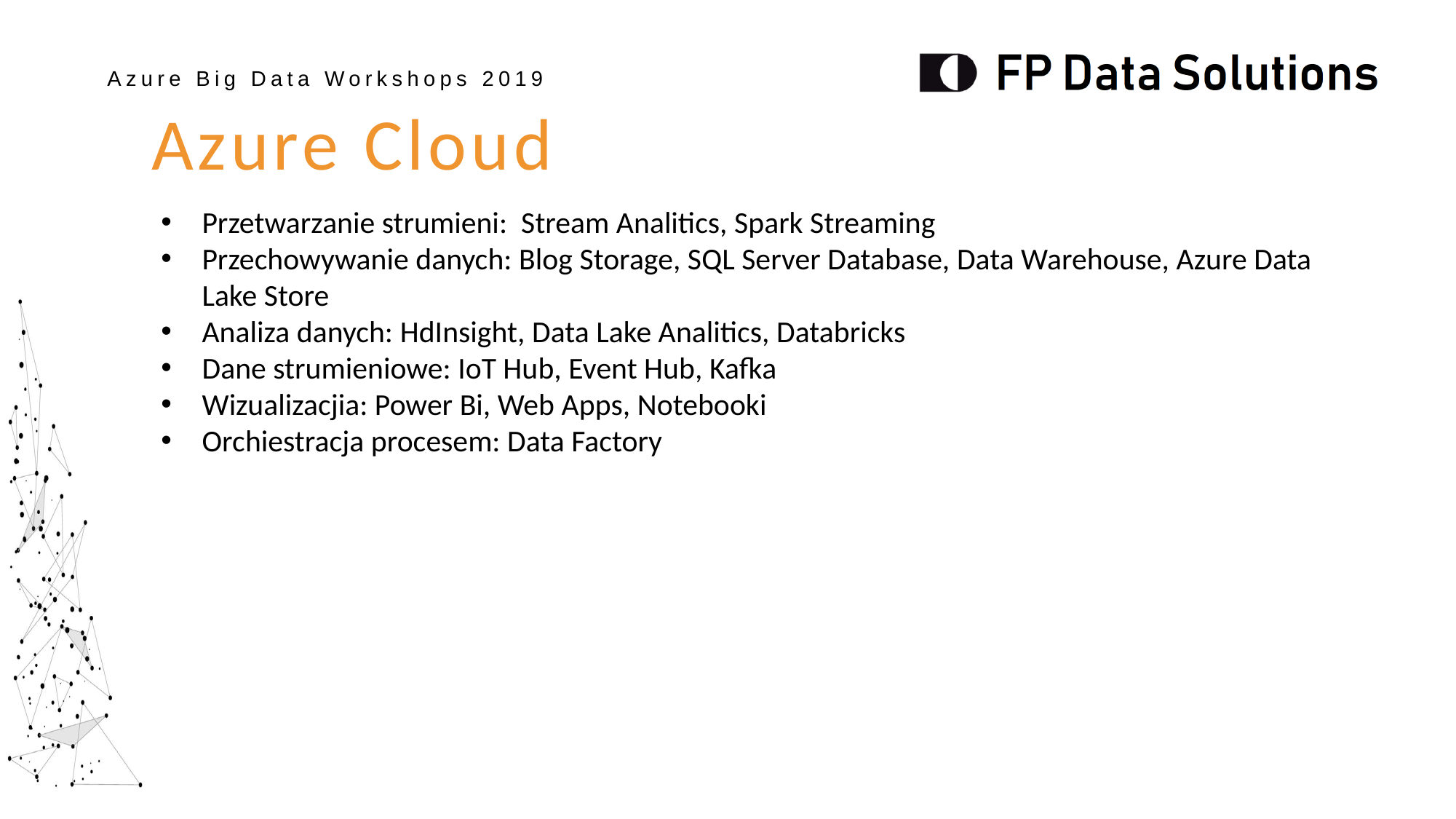

Azure Cloud
Przetwarzanie strumieni:  Stream Analitics, Spark Streaming
Przechowywanie danych: Blog Storage, SQL Server Database, Data Warehouse, Azure Data Lake Store
Analiza danych: HdInsight, Data Lake Analitics, Databricks
Dane strumieniowe: IoT Hub, Event Hub, Kafka
Wizualizacjia: Power Bi, Web Apps, Notebooki
Orchiestracja procesem: Data Factory